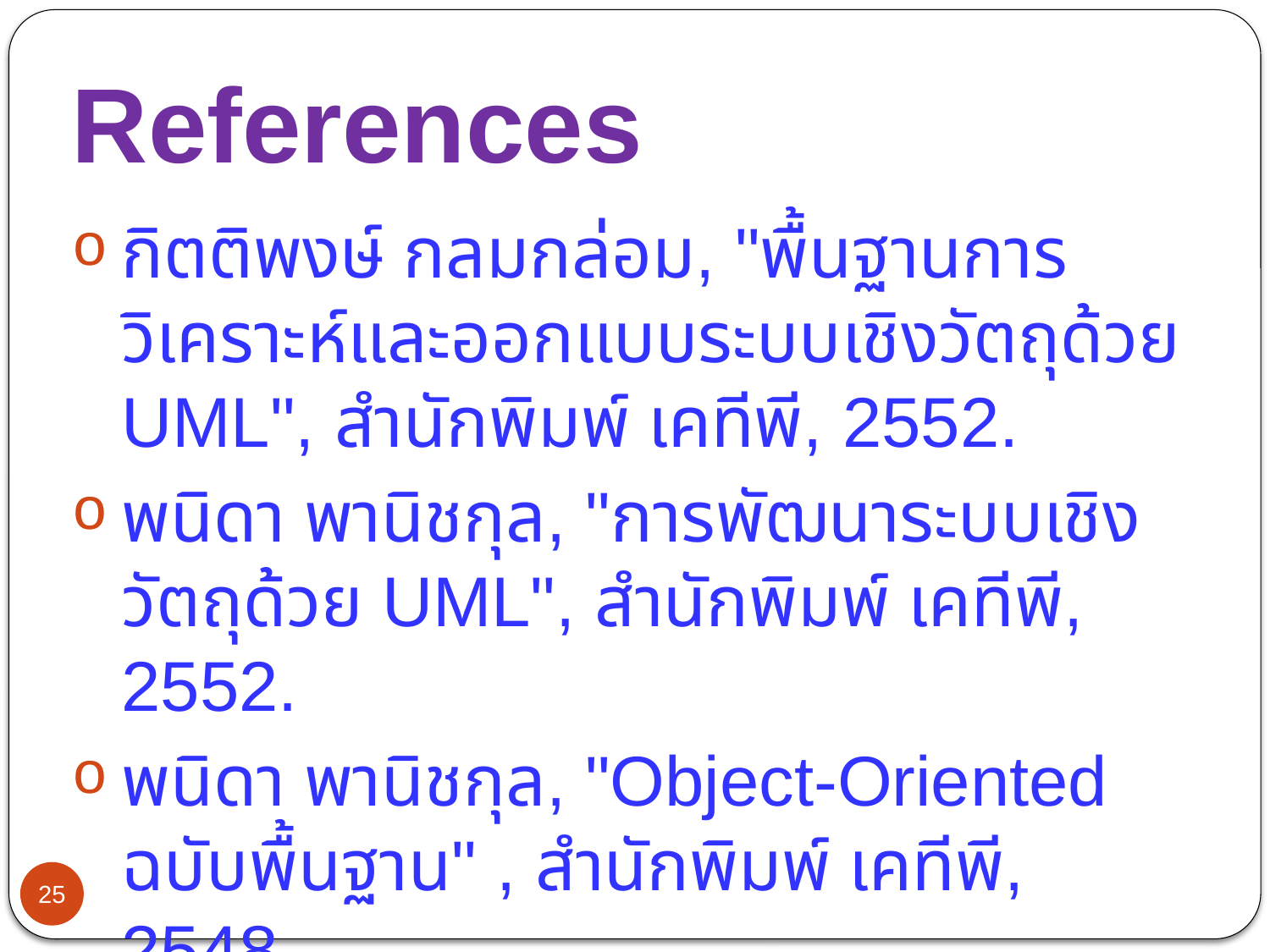

# References
กิตติพงษ์ กลมกล่อม, "พื้นฐานการวิเคราะห์และออกแบบระบบเชิงวัตถุด้วย UML", สำนักพิมพ์ เคทีพี, 2552.
พนิดา พานิชกุล, "การพัฒนาระบบเชิงวัตถุด้วย UML", สำนักพิมพ์ เคทีพี, 2552.
พนิดา พานิชกุล, "Object-Oriented ฉบับพื้นฐาน" , สำนักพิมพ์ เคทีพี, 2548.

25